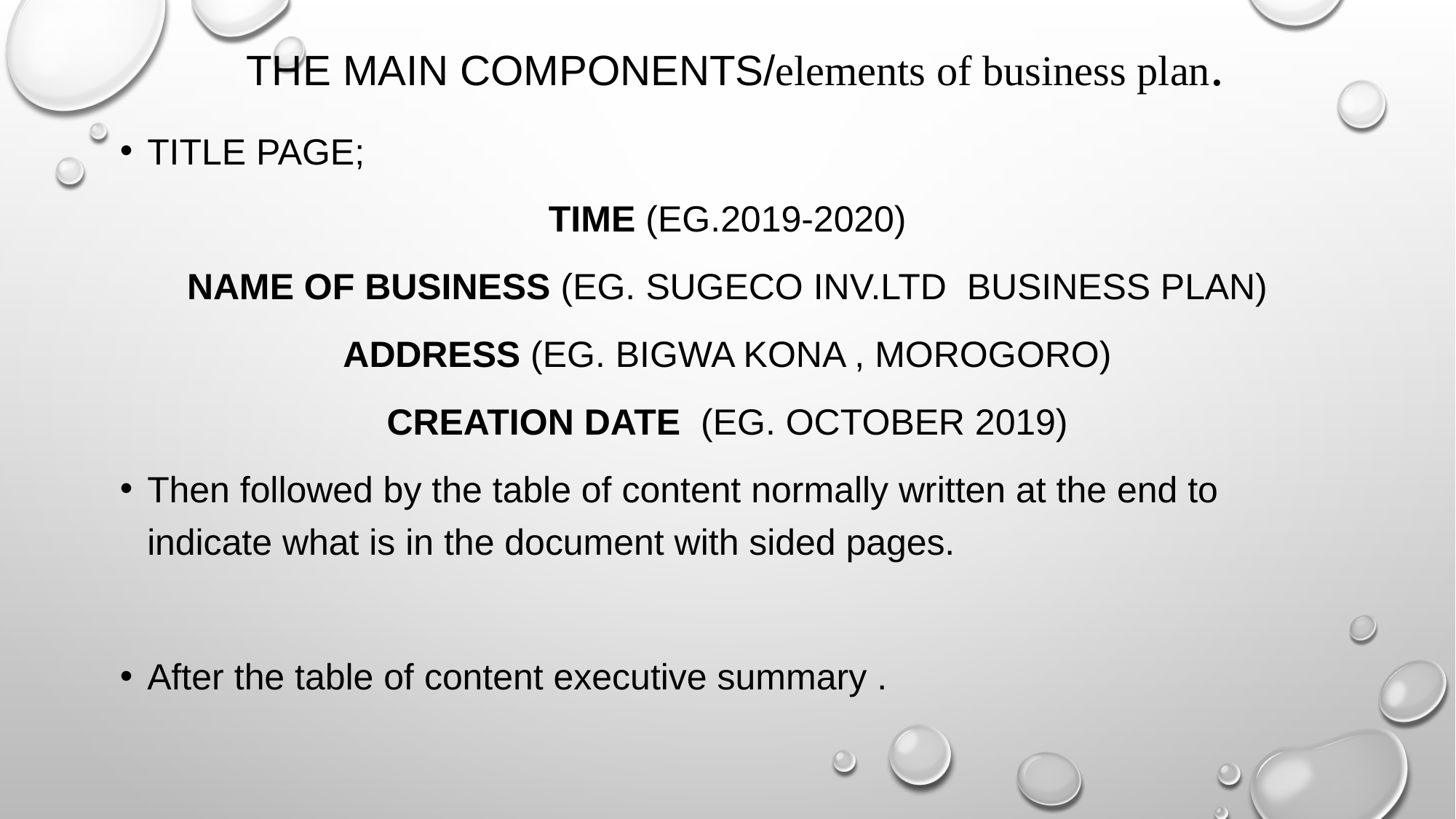

# the main components/elements of business plan.
Title page;
Time (eg.2019-2020)
Name Of Business (eg. Sugeco inv.Ltd  Business Plan)
Address (eg. Bigwa Kona , Morogoro)
Creation Date  (eg. October 2019)
Then followed by the table of content normally written at the end to indicate what is in the document with sided pages.

After the table of content executive summary .